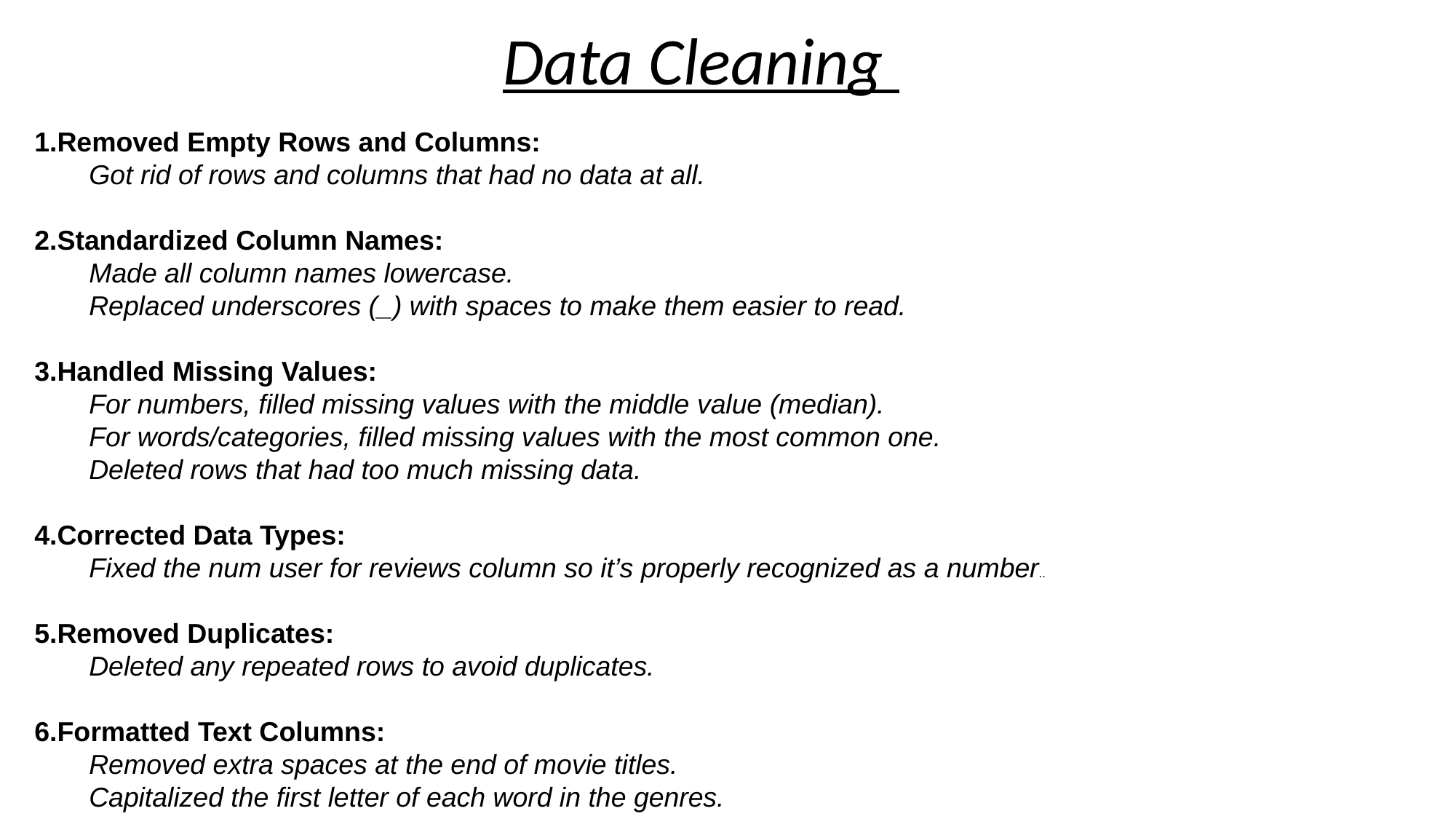

# Data Cleaning

Removed Empty Rows and Columns:
Got rid of rows and columns that had no data at all.

Standardized Column Names:
Made all column names lowercase.
Replaced underscores (_) with spaces to make them easier to read.

Handled Missing Values:
For numbers, filled missing values with the middle value (median).
For words/categories, filled missing values with the most common one.
Deleted rows that had too much missing data.

Corrected Data Types:
Fixed the num user for reviews column so it’s properly recognized as a number..

Removed Duplicates:
Deleted any repeated rows to avoid duplicates.

Formatted Text Columns:
Removed extra spaces at the end of movie titles.
Capitalized the first letter of each word in the genres.